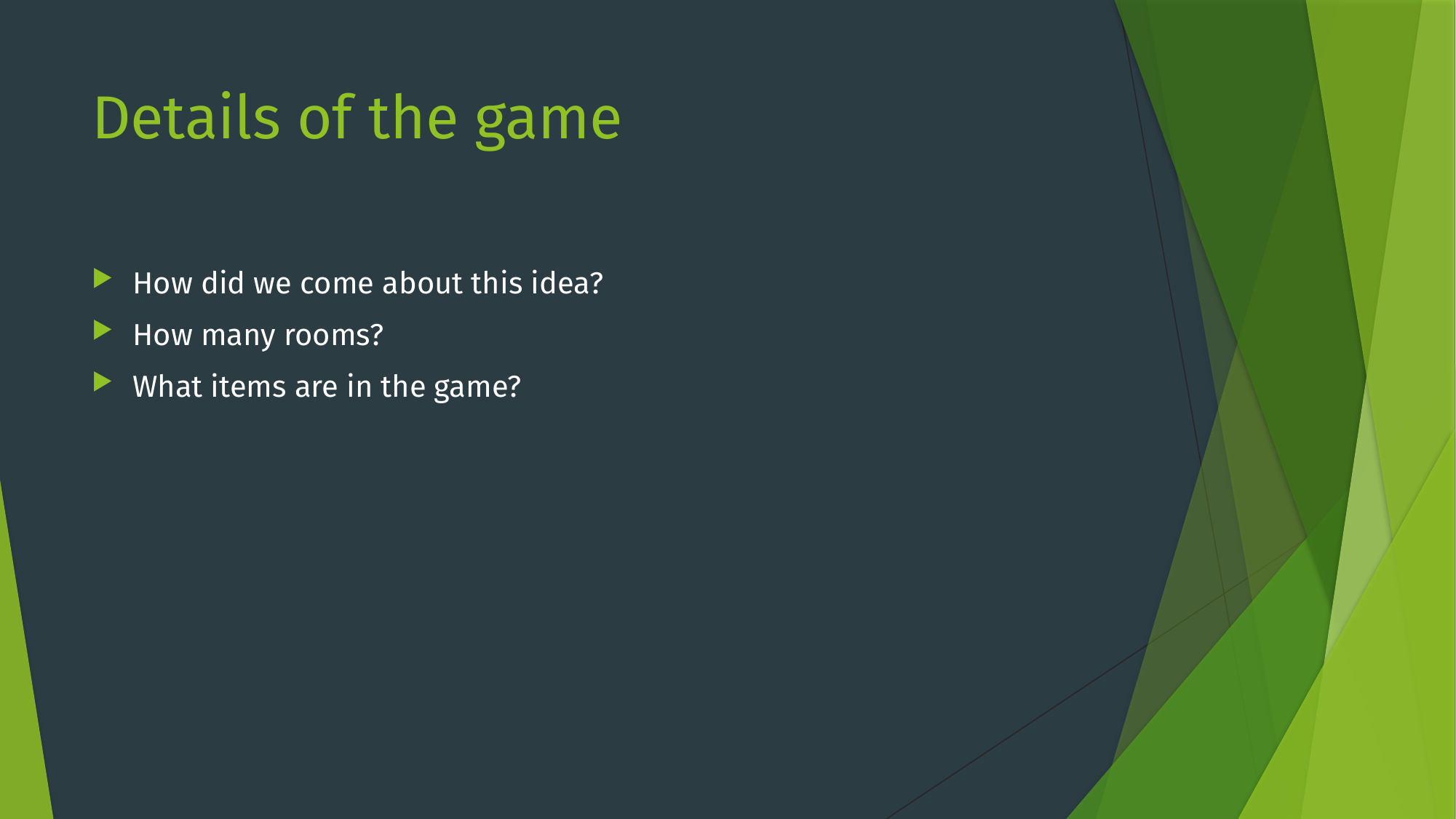

# Details of the game
How did we come about this idea?
How many rooms?
What items are in the game?